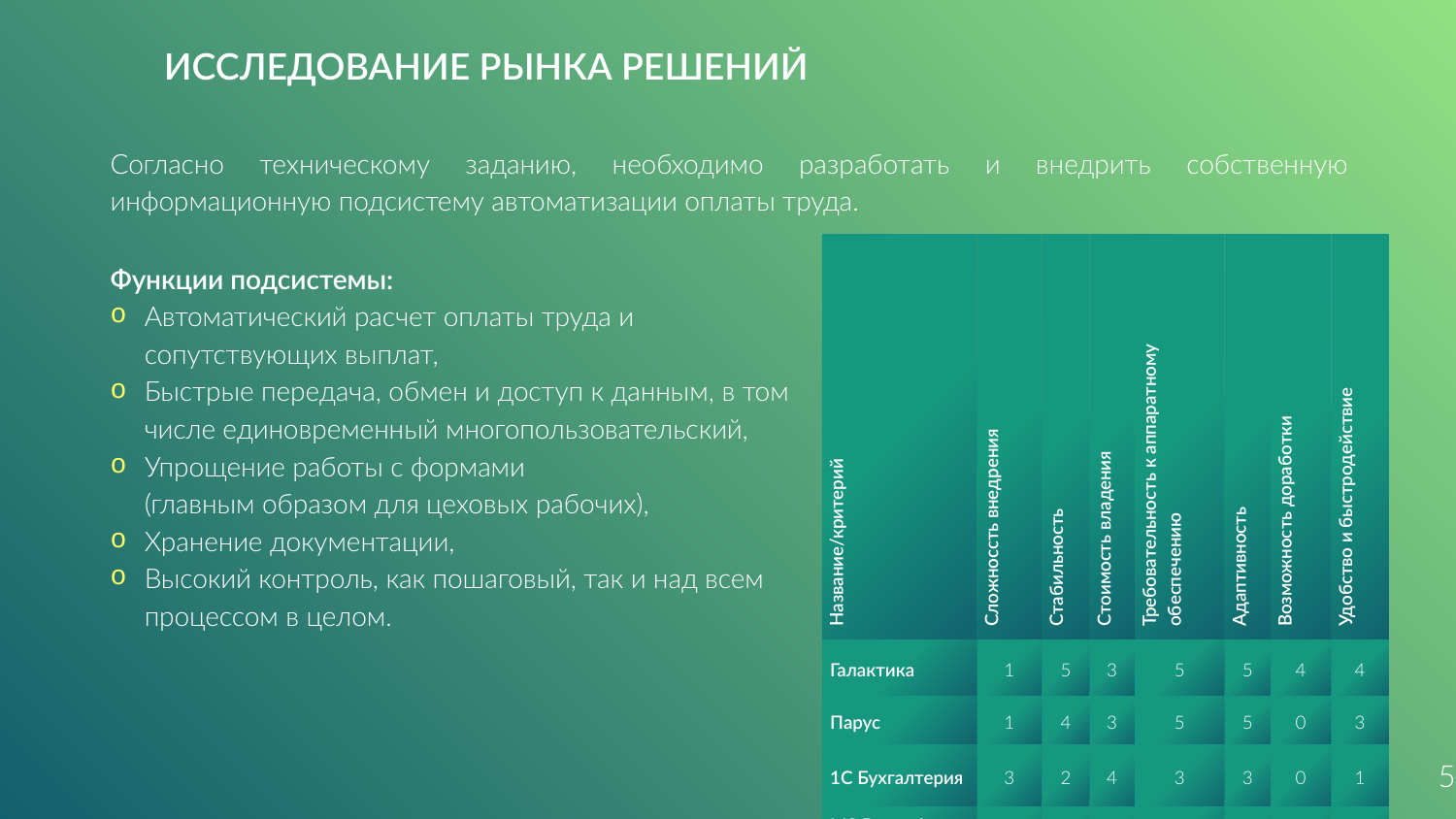

ИССЛЕДОВАНИЕ РЫНКА РЕШЕНИЙ
Согласно техническому заданию, необходимо разработать и внедрить собственную информационную подсистему автоматизации оплаты труда.
| Название/критерий | Сложноссть внедрения | Стабильность | Стоимость владения | Требовательность к аппаратному обеспечению | Адаптивность | Возможность доработки | Удобство и быстродействие |
| --- | --- | --- | --- | --- | --- | --- | --- |
| Галактика | 1 | 5 | 3 | 5 | 5 | 4 | 4 |
| Парус | 1 | 4 | 3 | 5 | 5 | 0 | 3 |
| 1С Бухгалтерия | 3 | 2 | 4 | 3 | 3 | 0 | 1 |
| MS Dynamics Axapta/Navision | 2 | 4 | 2 | 3 | 5 | 1 | 2 |
| SAP | 3 | 5 | 5 | 3 | 4 | 1 | 5 |
Функции подсистемы:
Автоматический расчет оплаты труда и сопутствующих выплат,
Быстрые передача, обмен и доступ к данным, в том числе единовременный многопользовательский,
Упрощение работы с формами
(главным образом для цеховых рабочих),
Хранение документации,
Высокий контроль, как пошаговый, так и над всем процессом в целом.

5